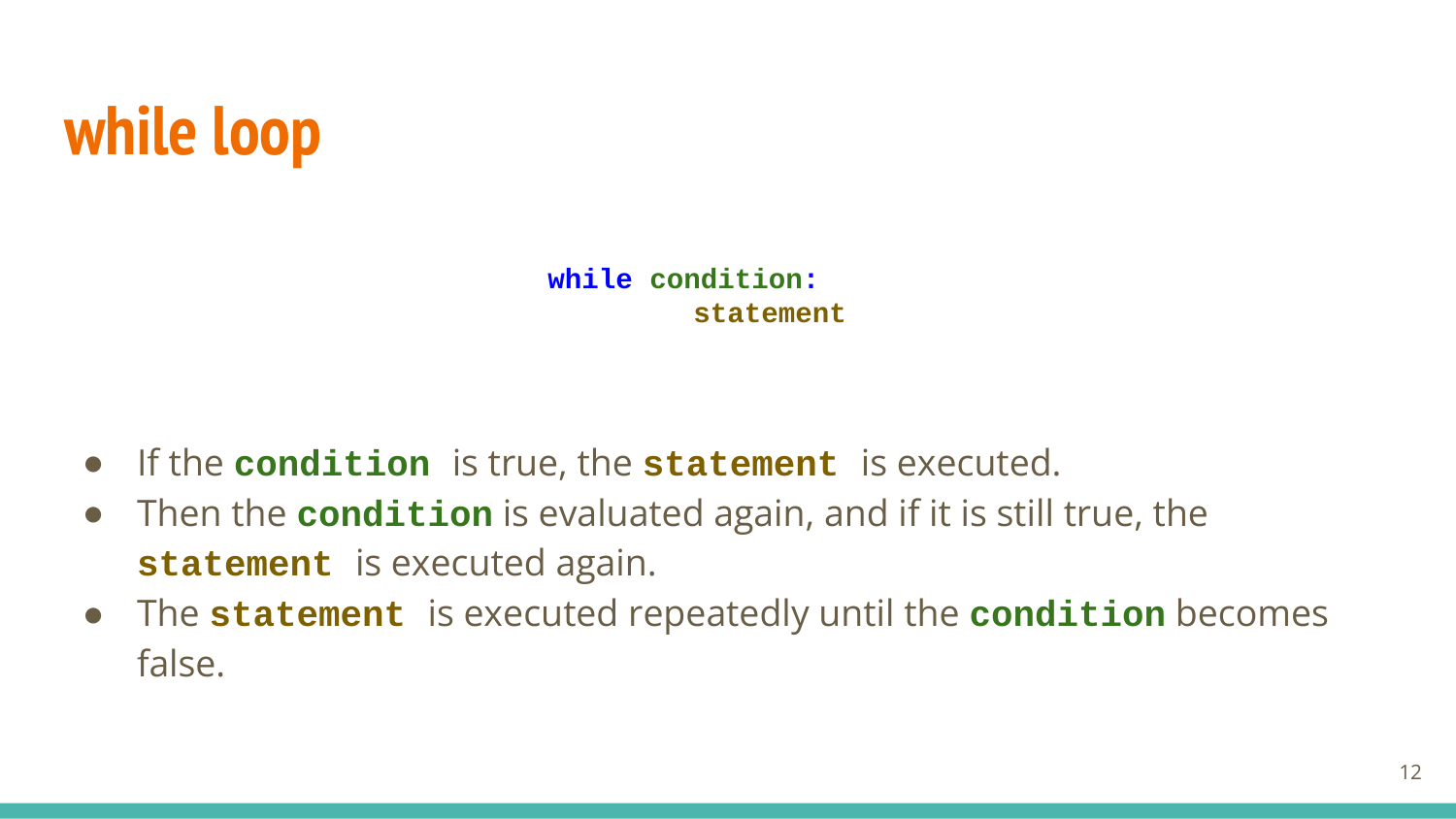

# while loop

If the condition is true, the statement is executed.
Then the condition is evaluated again, and if it is still true, the statement is executed again.
The statement is executed repeatedly until the condition becomes false.
while condition:
	statement
12